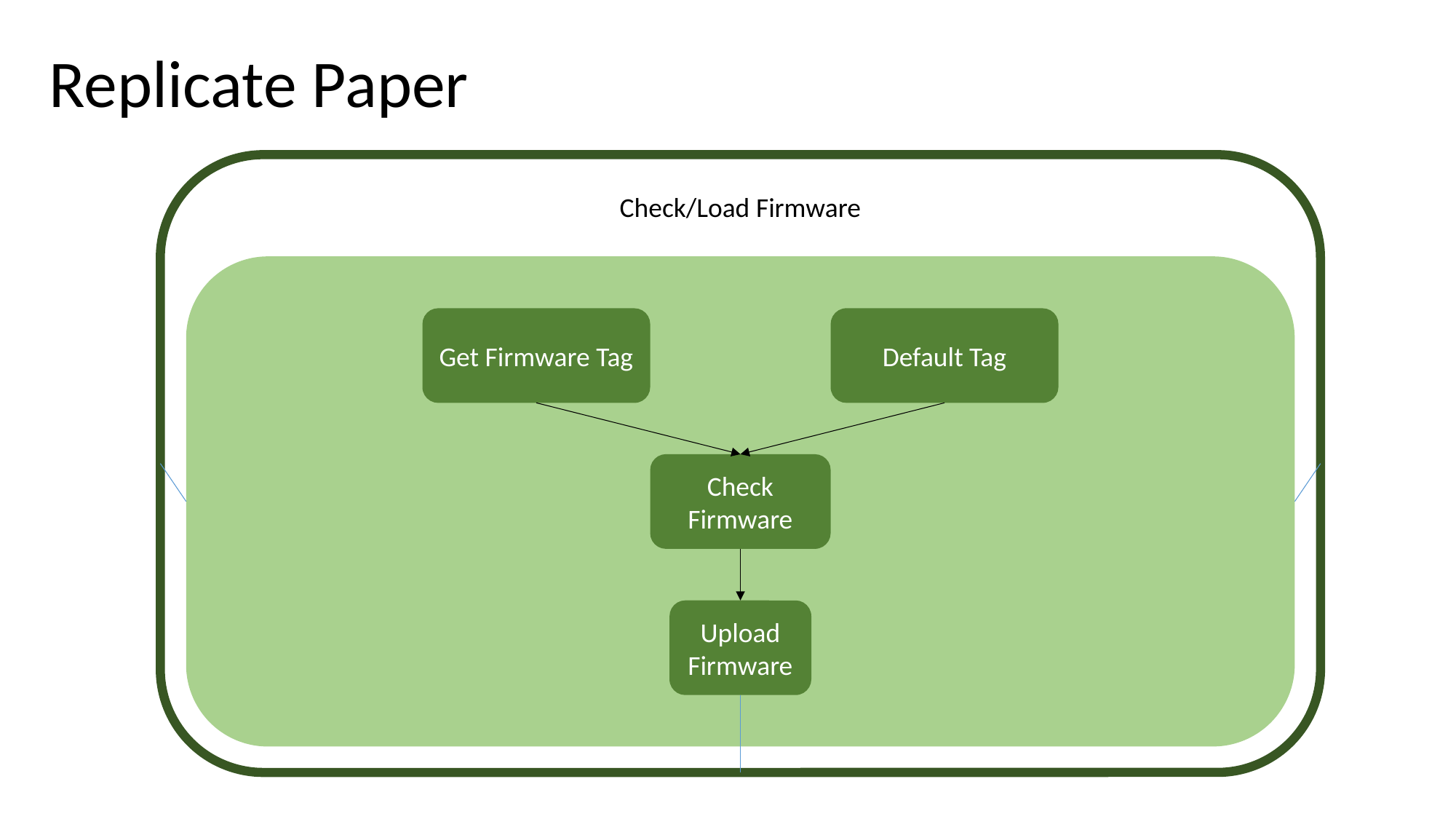

# Replicate Paper
Check/Load Firmware

Get Firmware Tag
Default Tag
Check Firmware
Upload
Firmware